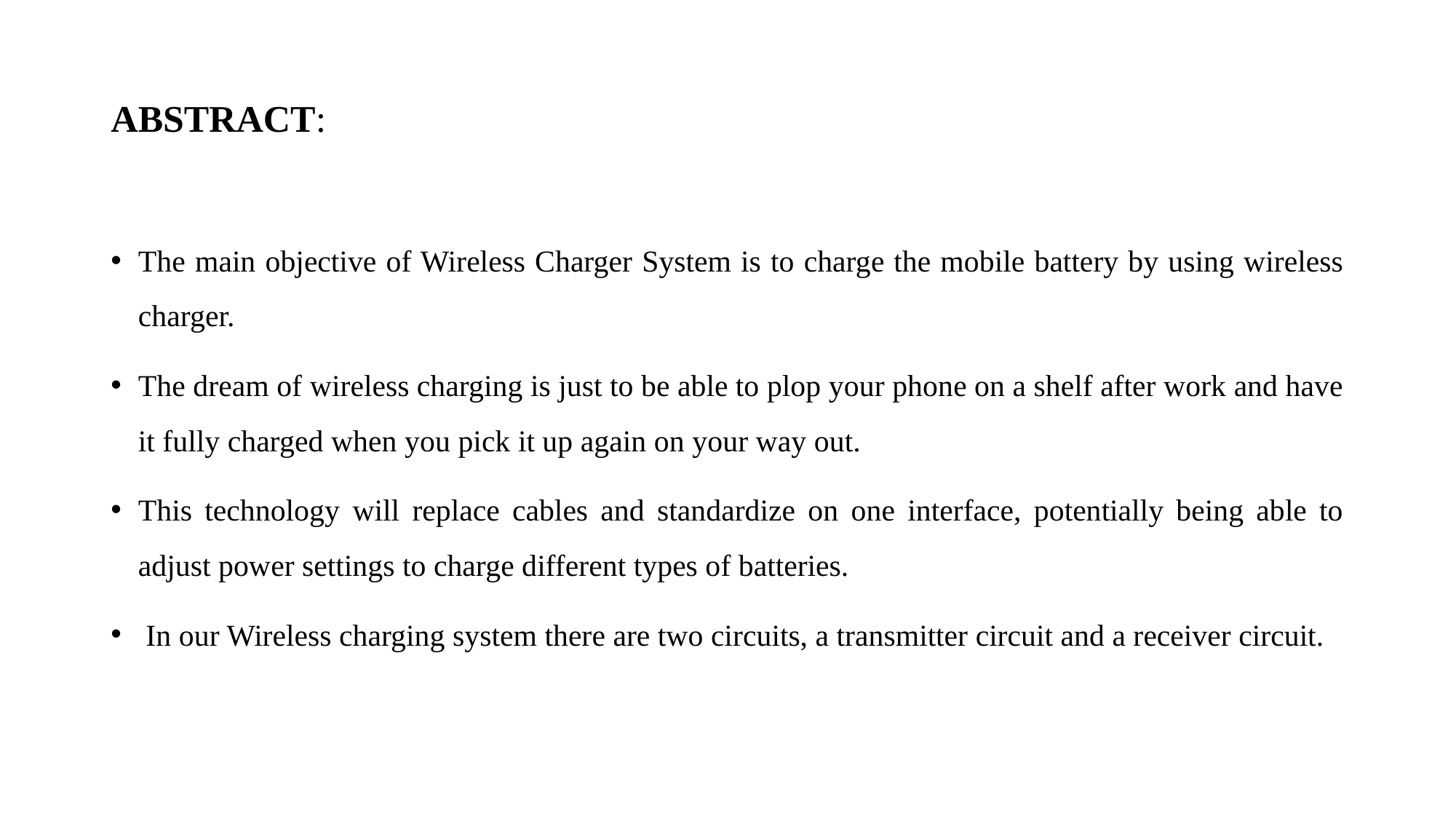

# ABSTRACT:
The main objective of Wireless Charger System is to charge the mobile battery by using wireless charger.
The dream of wireless charging is just to be able to plop your phone on a shelf after work and have it fully charged when you pick it up again on your way out.
This technology will replace cables and standardize on one interface, potentially being able to adjust power settings to charge different types of batteries.
 In our Wireless charging system there are two circuits, a transmitter circuit and a receiver circuit.